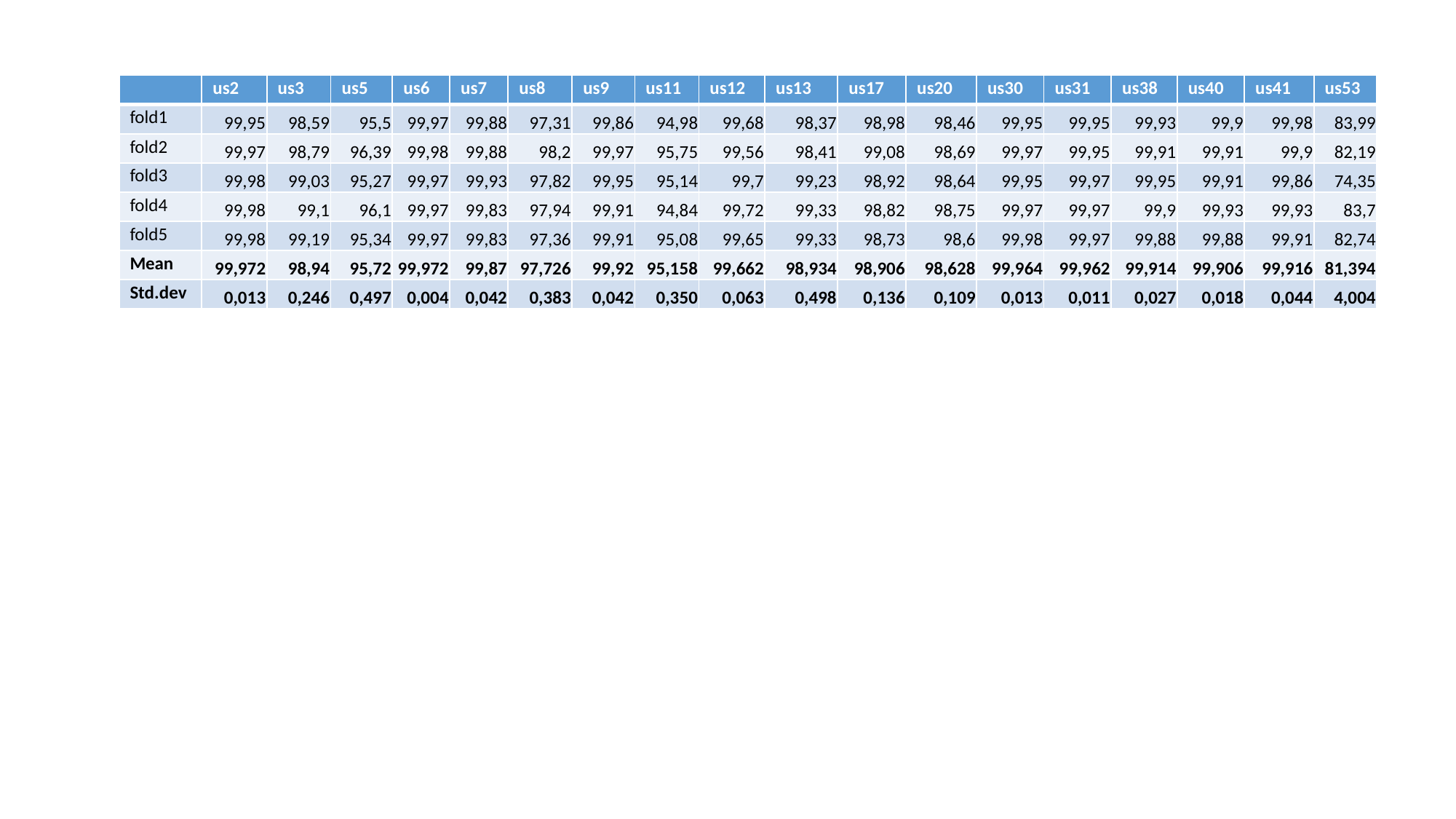

|  | us2 | us3 | us5 | us6 | us7 | us8 | us9 | us11 | us12 | us13 | us17 | us20 | us30 | us31 | us38 | us40 | us41 | us53 |
| --- | --- | --- | --- | --- | --- | --- | --- | --- | --- | --- | --- | --- | --- | --- | --- | --- | --- | --- |
| fold1 | 99,95 | 98,59 | 95,5 | 99,97 | 99,88 | 97,31 | 99,86 | 94,98 | 99,68 | 98,37 | 98,98 | 98,46 | 99,95 | 99,95 | 99,93 | 99,9 | 99,98 | 83,99 |
| fold2 | 99,97 | 98,79 | 96,39 | 99,98 | 99,88 | 98,2 | 99,97 | 95,75 | 99,56 | 98,41 | 99,08 | 98,69 | 99,97 | 99,95 | 99,91 | 99,91 | 99,9 | 82,19 |
| fold3 | 99,98 | 99,03 | 95,27 | 99,97 | 99,93 | 97,82 | 99,95 | 95,14 | 99,7 | 99,23 | 98,92 | 98,64 | 99,95 | 99,97 | 99,95 | 99,91 | 99,86 | 74,35 |
| fold4 | 99,98 | 99,1 | 96,1 | 99,97 | 99,83 | 97,94 | 99,91 | 94,84 | 99,72 | 99,33 | 98,82 | 98,75 | 99,97 | 99,97 | 99,9 | 99,93 | 99,93 | 83,7 |
| fold5 | 99,98 | 99,19 | 95,34 | 99,97 | 99,83 | 97,36 | 99,91 | 95,08 | 99,65 | 99,33 | 98,73 | 98,6 | 99,98 | 99,97 | 99,88 | 99,88 | 99,91 | 82,74 |
| Mean | 99,972 | 98,94 | 95,72 | 99,972 | 99,87 | 97,726 | 99,92 | 95,158 | 99,662 | 98,934 | 98,906 | 98,628 | 99,964 | 99,962 | 99,914 | 99,906 | 99,916 | 81,394 |
| Std.dev | 0,013 | 0,246 | 0,497 | 0,004 | 0,042 | 0,383 | 0,042 | 0,350 | 0,063 | 0,498 | 0,136 | 0,109 | 0,013 | 0,011 | 0,027 | 0,018 | 0,044 | 4,004 |